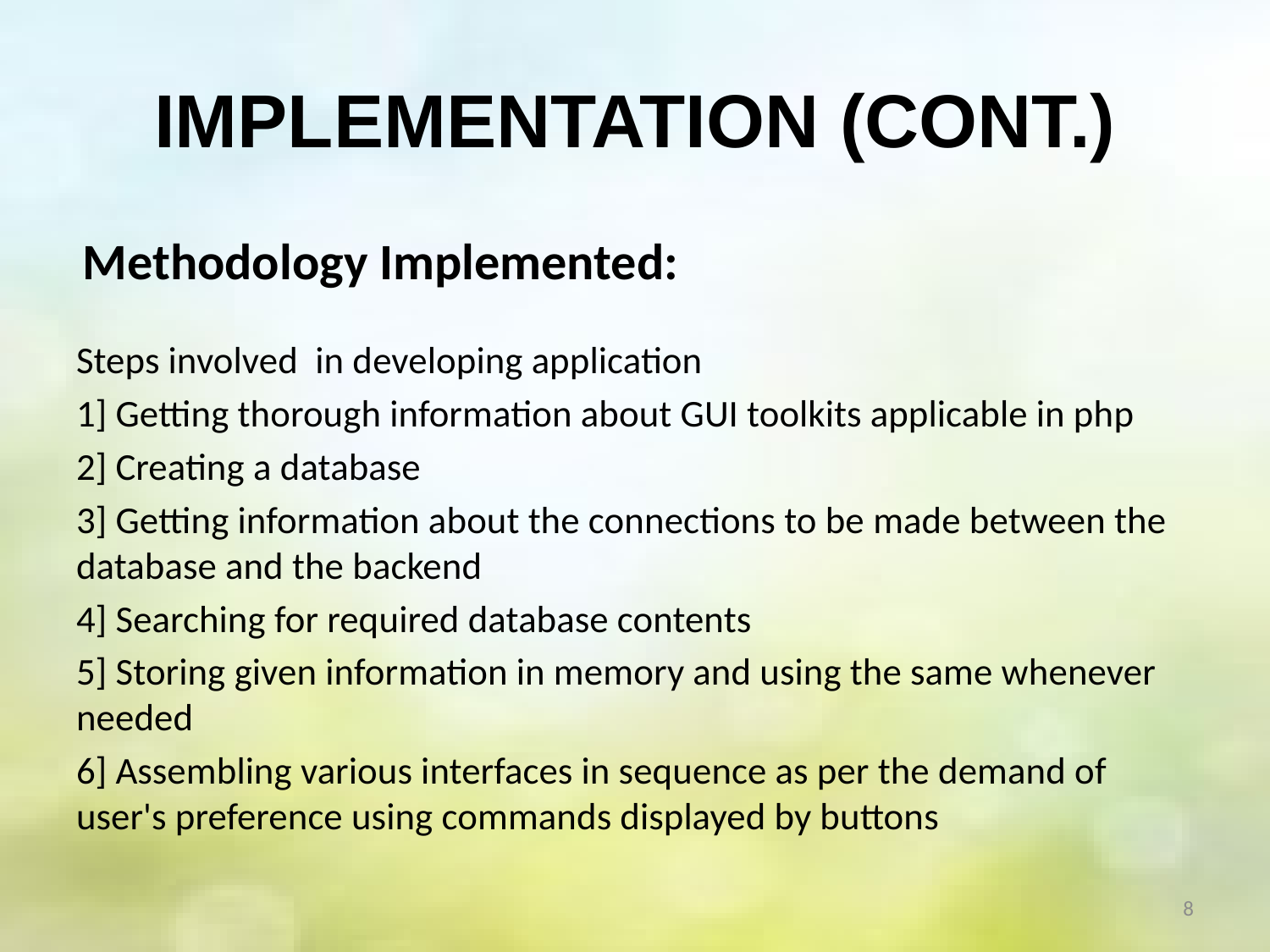

# Implementation (Cont.)
 Methodology Implemented:

Steps involved  in developing application
1] Getting thorough information about GUI toolkits applicable in php
2] Creating a database
3] Getting information about the connections to be made between the database and the backend
4] Searching for required database contents
5] Storing given information in memory and using the same whenever needed
6] Assembling various interfaces in sequence as per the demand of user's preference using commands displayed by buttons
8